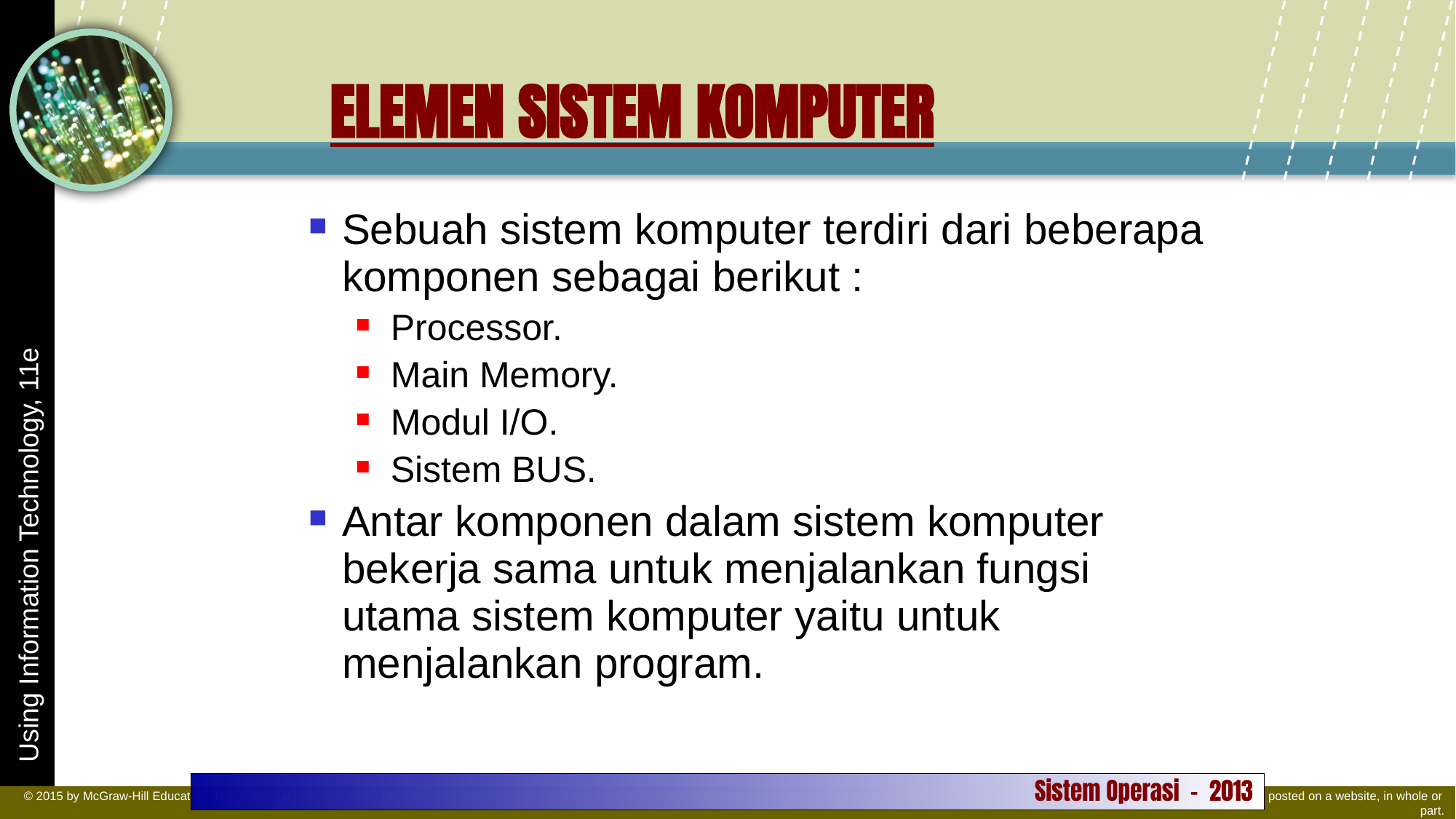

# ELEMEN SISTEM KOMPUTER
Sebuah sistem komputer terdiri dari beberapa komponen sebagai berikut :
Processor.
Main Memory.
Modul I/O.
Sistem BUS.
Antar komponen dalam sistem komputer bekerja sama untuk menjalankan fungsi utama sistem komputer yaitu untuk menjalankan program.
 Sistem Operasi  -  2013